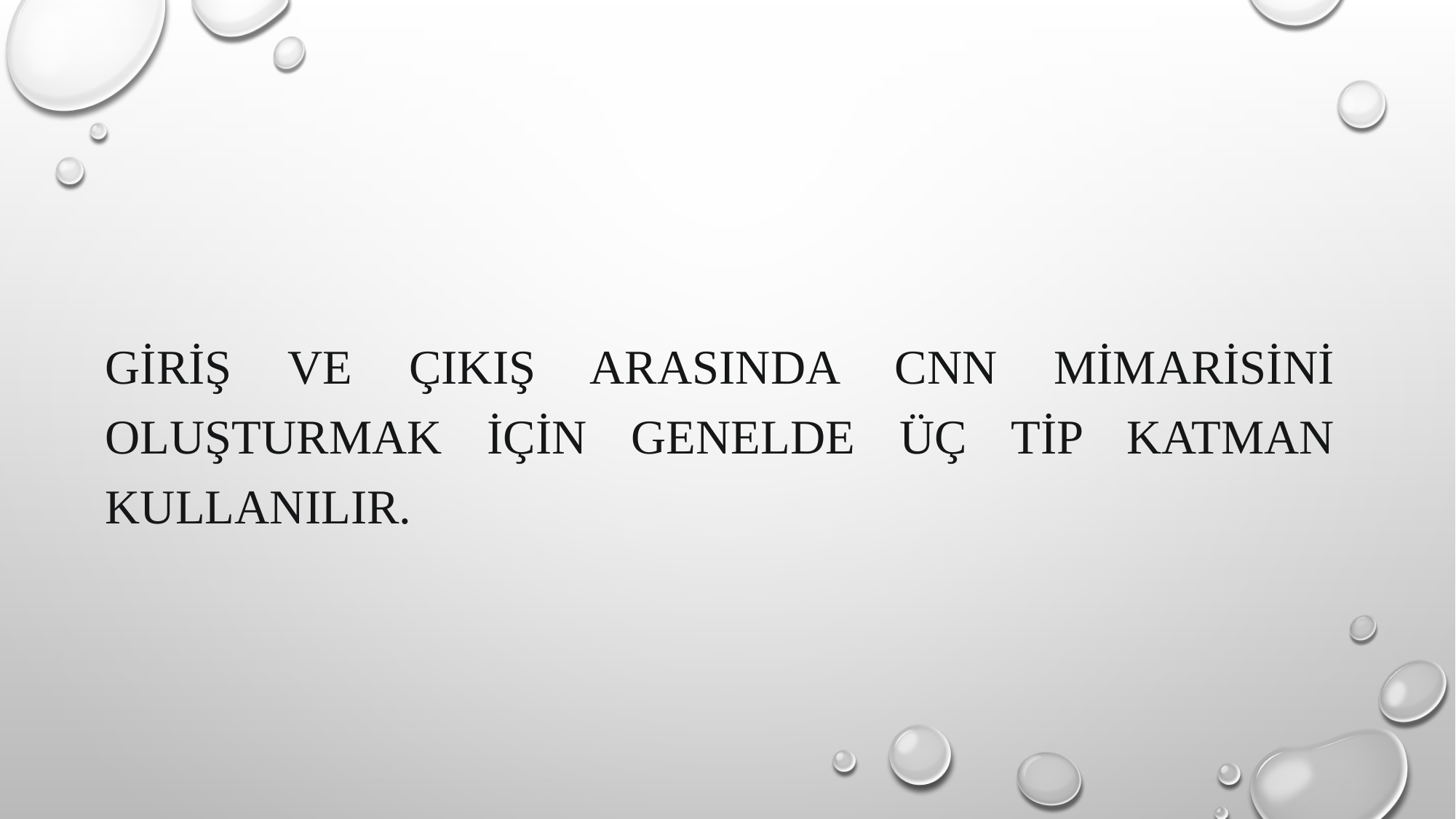

Giriş ve çıkış arasında CNN mimarisini oluşturmak için genelde üç tip katman kullanılır.